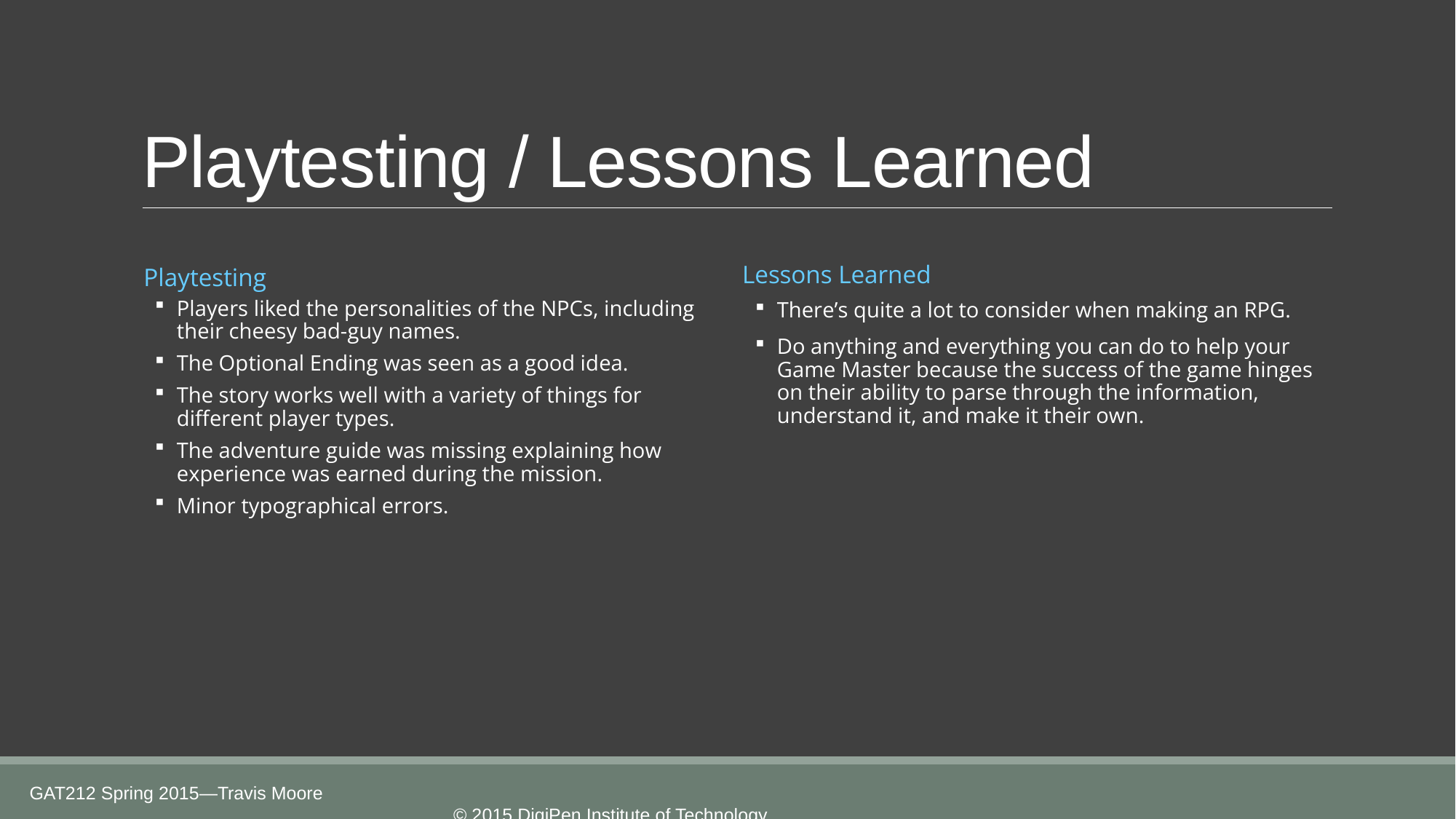

# Playtesting / Lessons Learned

  Playtesting
Players liked the personalities of the NPCs, including their cheesy bad-guy names.
The Optional Ending was seen as a good idea.
The story works well with a variety of things for different player types.
The adventure guide was missing explaining how experience was earned during the mission.
Minor typographical errors.

Lessons Learned
There’s quite a lot to consider when making an RPG.
Do anything and everything you can do to help your Game Master because the success of the game hinges on their ability to parse through the information, understand it, and make it their own.
GAT212 Spring 2015—Travis Moore													                   © 2015 DigiPen Institute of Technology